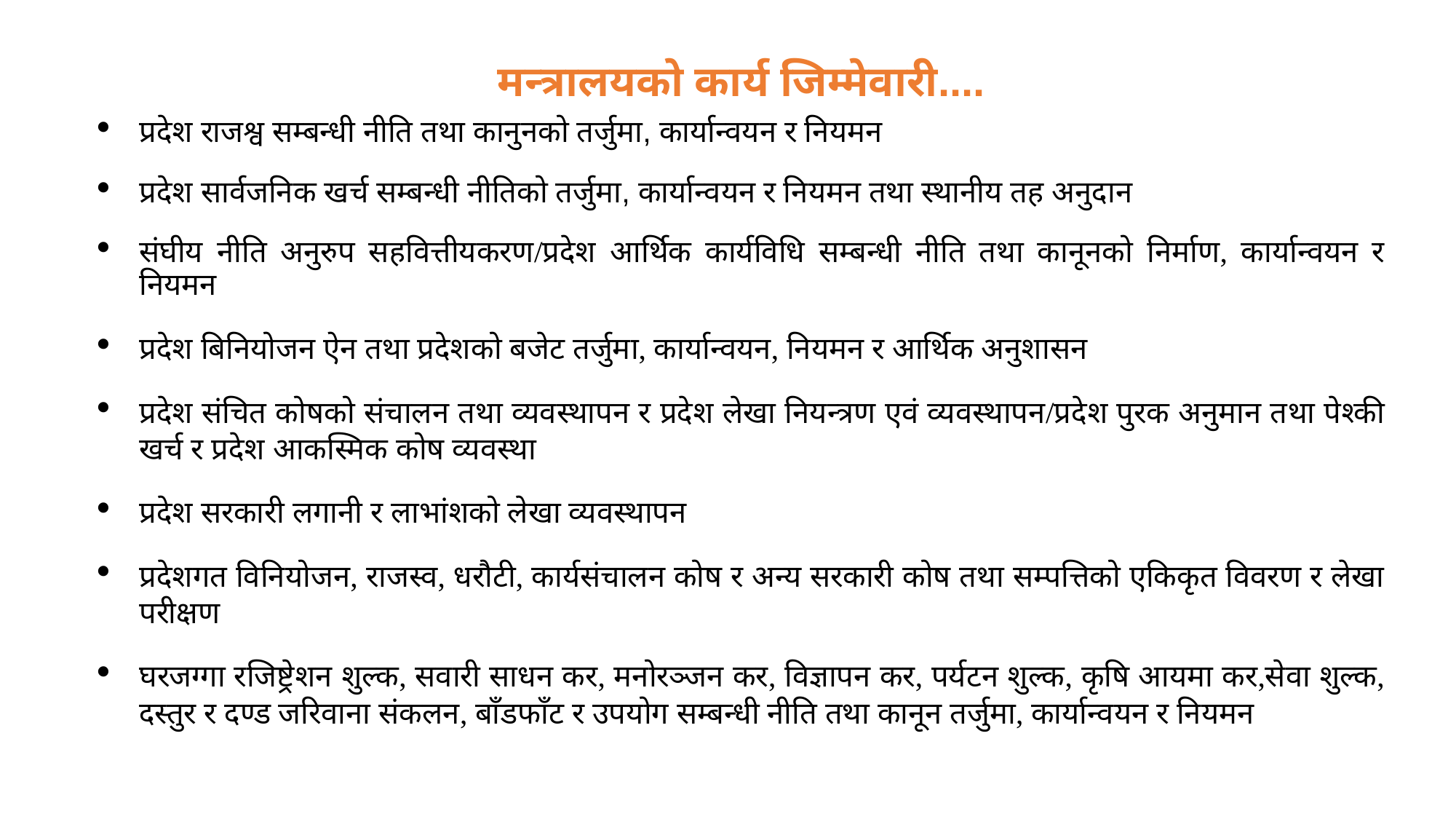

मन्त्रालयको कार्य जिम्मेवारी....
प्रदेश राजश्व सम्बन्धी नीति तथा कानुनको तर्जुमा, कार्यान्वयन र नियमन
प्रदेश सार्वजनिक खर्च सम्बन्धी नीतिको तर्जुमा, कार्यान्वयन र नियमन तथा स्थानीय तह अनुदान
संघीय नीति अनुरुप सहवित्तीयकरण/प्रदेश आर्थिक कार्यविधि सम्बन्धी नीति तथा कानूनको निर्माण, कार्यान्वयन र नियमन
प्रदेश बिनियोजन ऐन तथा प्रदेशको बजेट तर्जुमा, कार्यान्वयन, नियमन र आर्थिक अनुशासन
प्रदेश संचित कोषको संचालन तथा व्यवस्थापन र प्रदेश लेखा नियन्त्रण एवं व्यवस्थापन/प्रदेश पुरक अनुमान तथा पेश्की खर्च र प्रदेश आकस्मिक कोष व्यवस्था
प्रदेश सरकारी लगानी र लाभांशको लेखा व्यवस्थापन
प्रदेशगत विनियोजन, राजस्व, धरौटी, कार्यसंचालन कोष र अन्य सरकारी कोष तथा सम्पत्तिको एकिकृत विवरण र लेखा परीक्षण
घरजग्गा रजिष्ट्रेशन शुल्क, सवारी साधन कर, मनोरञ्जन कर, विज्ञापन कर, पर्यटन शुल्क, कृषि आयमा कर,सेवा शुल्क, दस्तुर र दण्ड जरिवाना संकलन, बाँडफाँट र उपयोग सम्बन्धी नीति तथा कानून तर्जुमा, कार्यान्वयन र नियमन